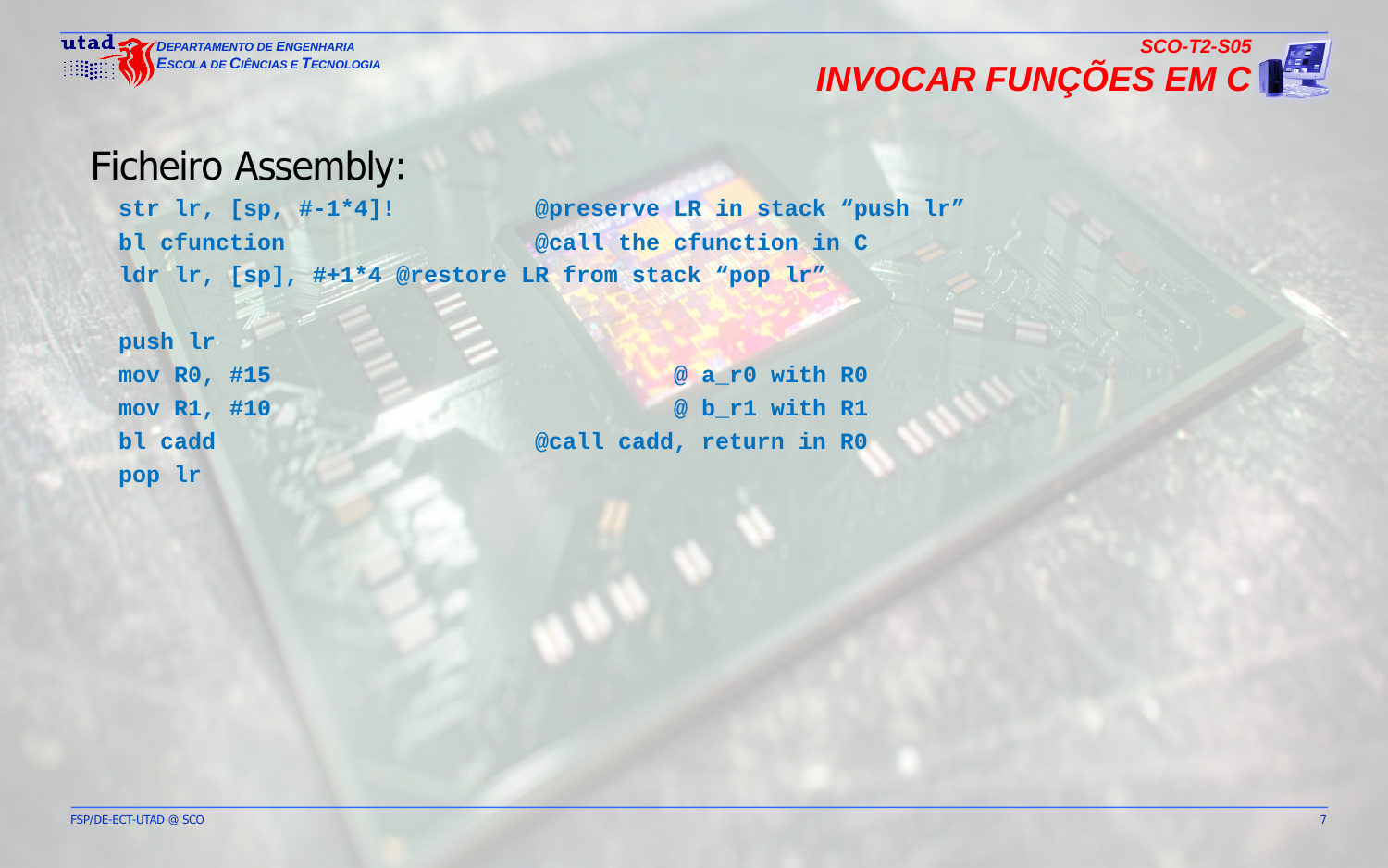

SCO-T2-S05
Invocar Funções em C
Ficheiro Assembly:
str lr, [sp, #-1*4]!	@preserve LR in stack “push lr”
bl cfunction		@call the cfunction in C
ldr lr, [sp], #+1*4	@restore LR from stack “pop lr”

push lr
mov R0, #15			@ a_r0 with R0
mov R1, #10			@ b_r1 with R1
bl cadd			@call cadd, return in R0
pop lr